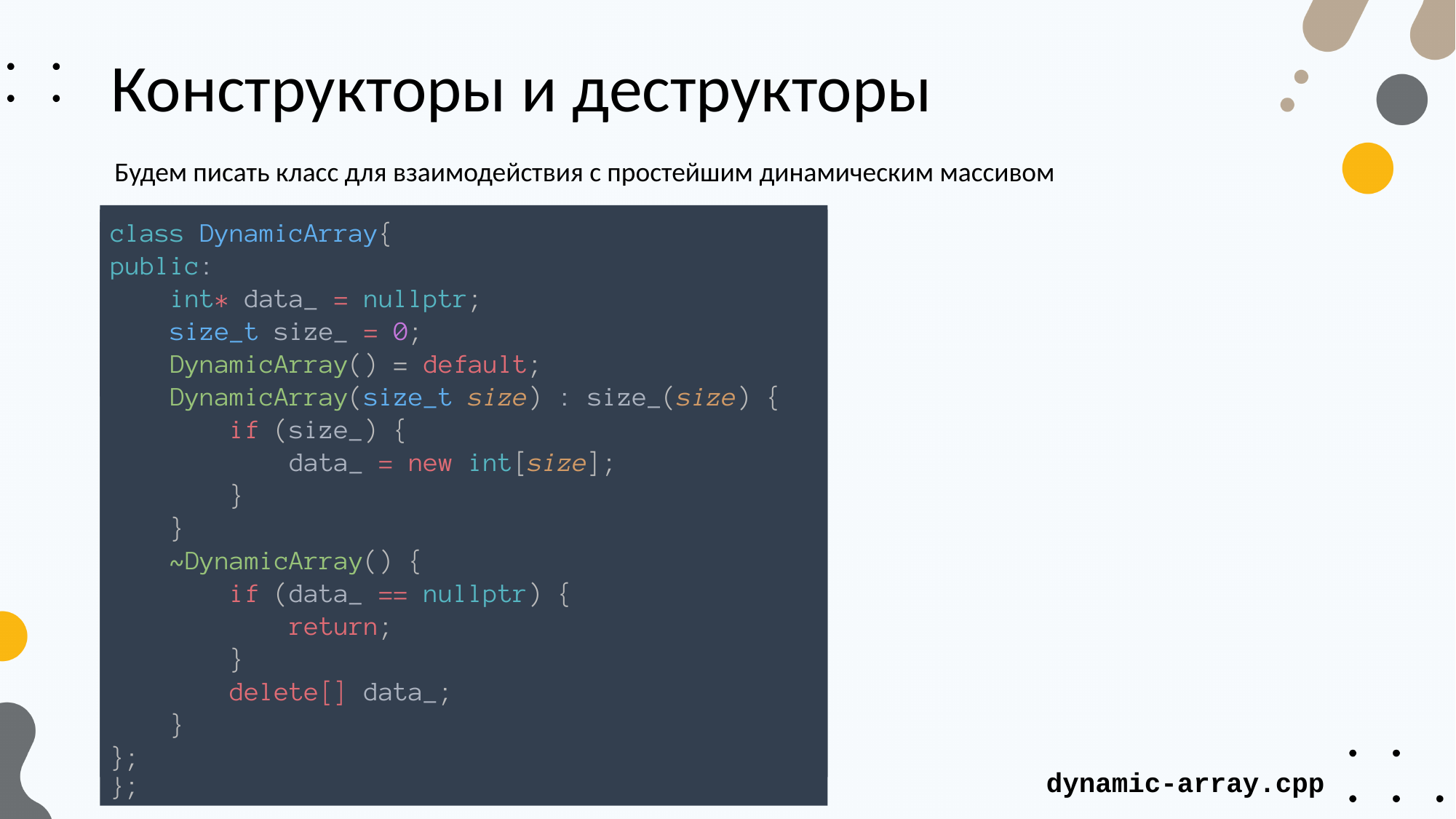

# Конструкторы и деструкторы
Будем писать класс для взаимодействия с простейшим динамическим массивом
class DynamicArray{
public:
    int* data_ = nullptr;
    size_t size_ = 0;
    DynamicArray() = default;
    DynamicArray(size_t size = 0) {
        size_ = size;
        if (size_) {
            data_ = new int[size];
        }
    }
    ~DynamicArray() {
        if (data_ == nullptr) {
            return;
        }
        delete[] data_;
    }
};
class DynamicArray{
public:
    int* data_ = nullptr;
    size_t size_ = 0;
    DynamicArray() = default;
    DynamicArray(size_t size) : size_(size) {
        if (size_) {
            data_ = new int[size];
        }
    }
    ~DynamicArray() {
        if (data_ == nullptr) {
            return;
        }
        delete[] data_;
    }
};
class DynamicArray{
public:
    int* data;
    size_t size;
};
dynamic-array.cpp